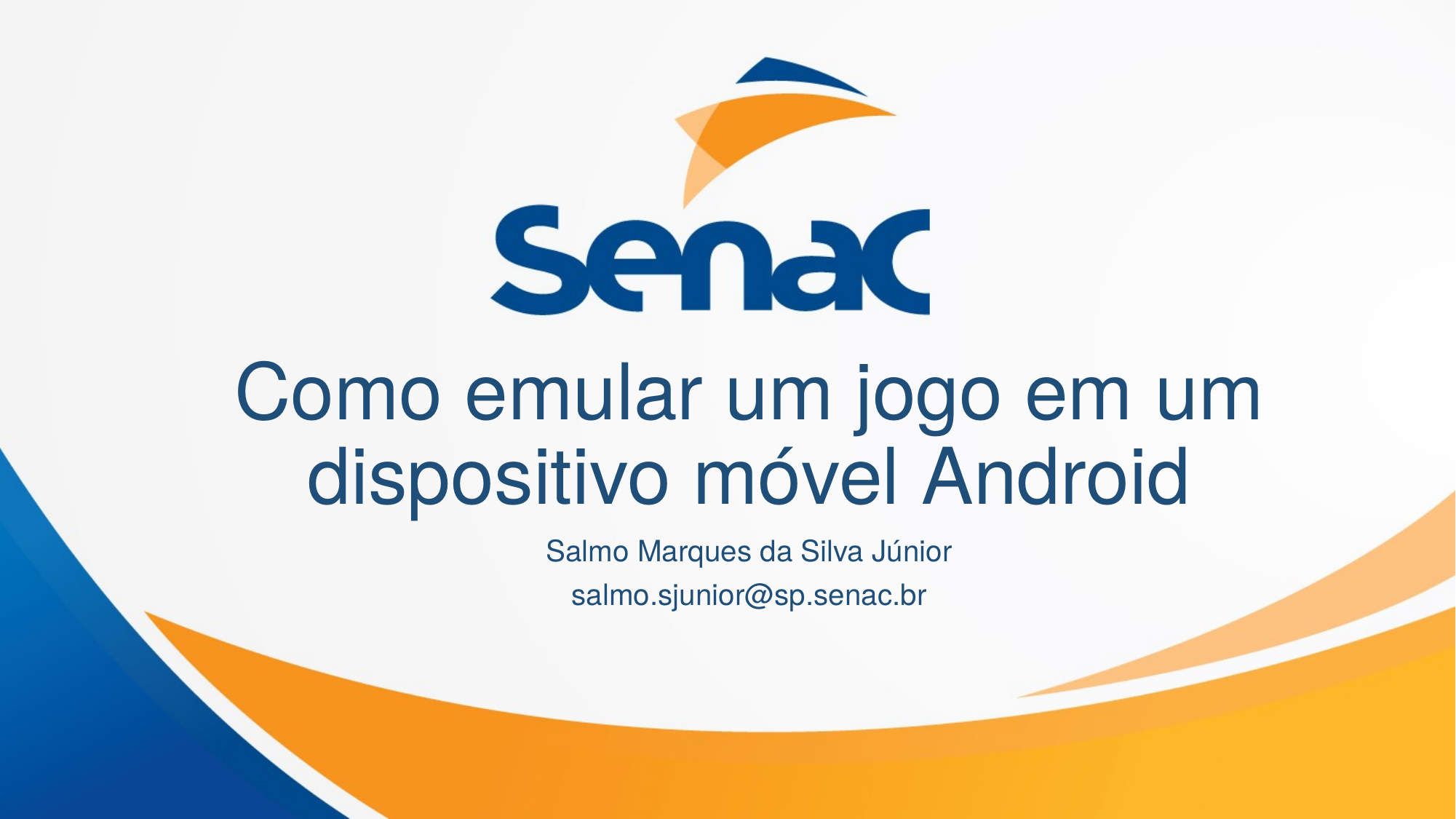

# Como emular um jogo em um dispositivo móvel Android
Salmo Marques da Silva Júnior
salmo.sjunior@sp.senac.br